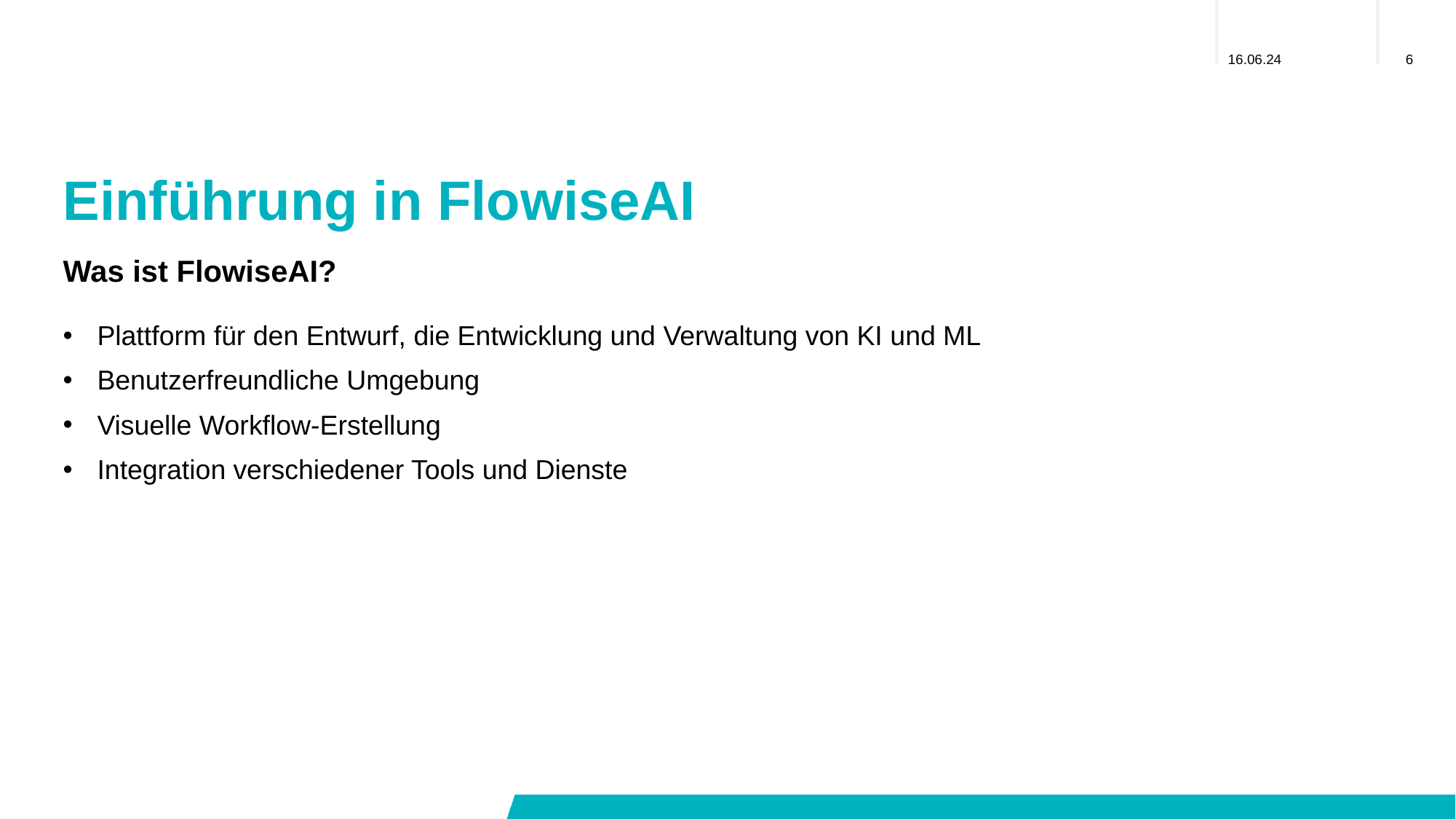

# Einführung in FlowiseAI
Was ist FlowiseAI?
Plattform für den Entwurf, die Entwicklung und Verwaltung von KI und ML
Benutzerfreundliche Umgebung
Visuelle Workflow-Erstellung
Integration verschiedener Tools und Dienste